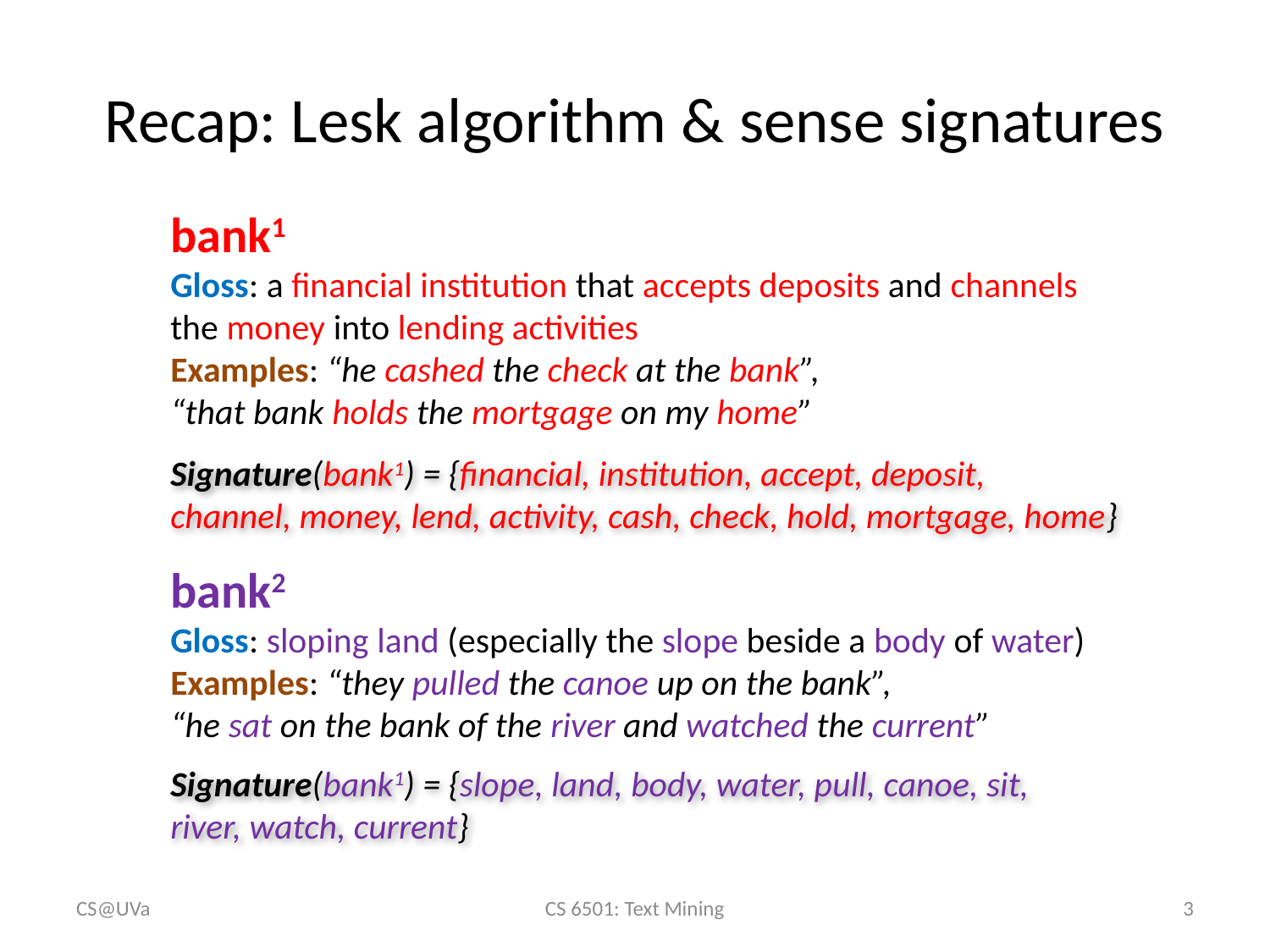

# Recap: Lesk algorithm & sense signatures
bank1
Gloss: a financial institution that accepts deposits and channels
the money into lending activities
Examples: “he cashed the check at the bank”,
“that bank holds the mortgage on my home”

bank2
Gloss: sloping land (especially the slope beside a body of water)
Examples: “they pulled the canoe up on the bank”,
“he sat on the bank of the river and watched the current”
Signature(bank1) = {financial, institution, accept, deposit,
channel, money, lend, activity, cash, check, hold, mortgage, home}
Signature(bank1) = {slope, land, body, water, pull, canoe, sit,
river, watch, current}
CS@UVa
CS 6501: Text Mining
3